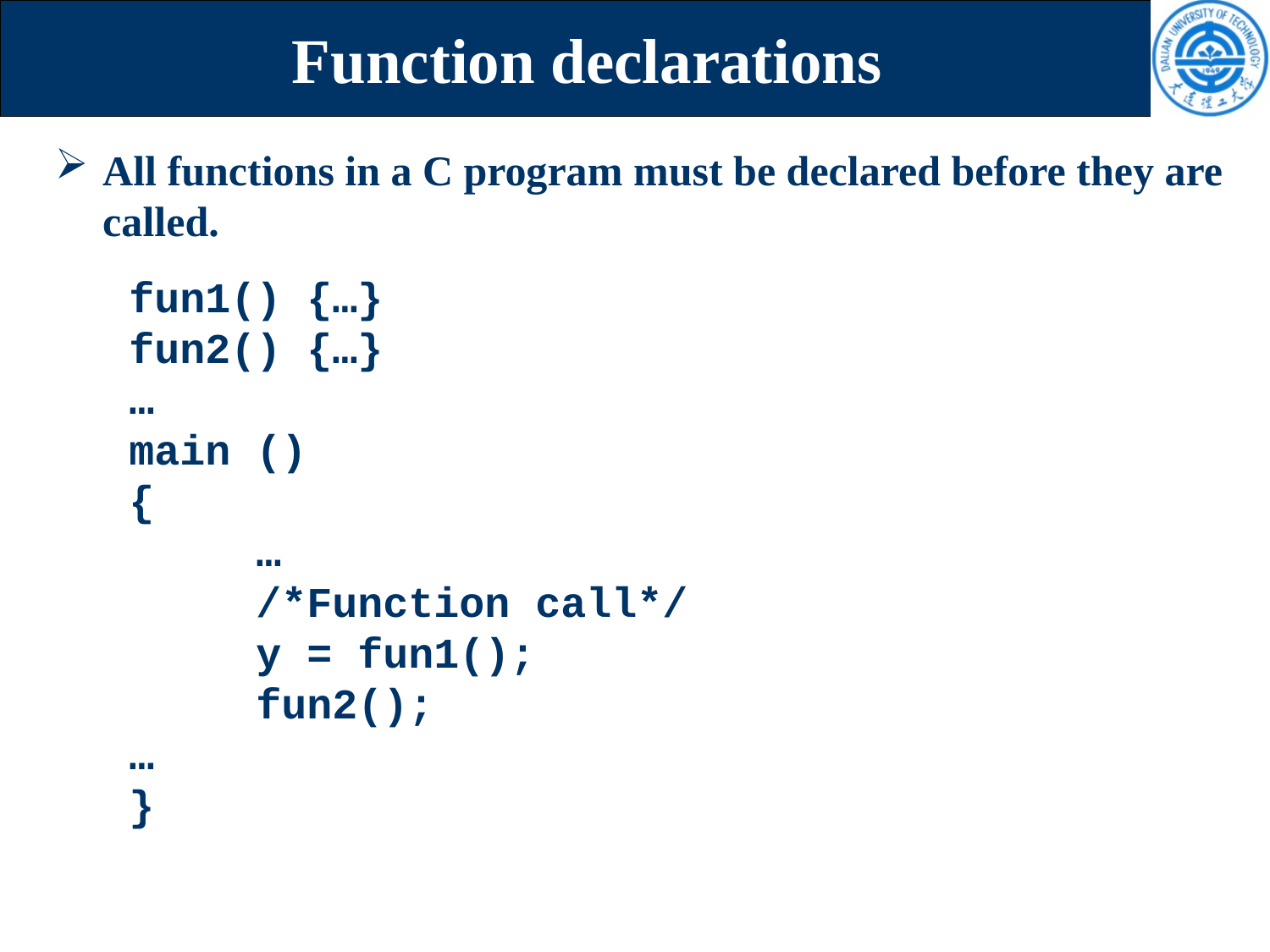

# Function declarations
All functions in a C program must be declared before they are called.

fun1() {…}
fun2() {…}
…
main ()
{
	…
	/*Function call*/
	y = fun1();
	fun2();
…
}